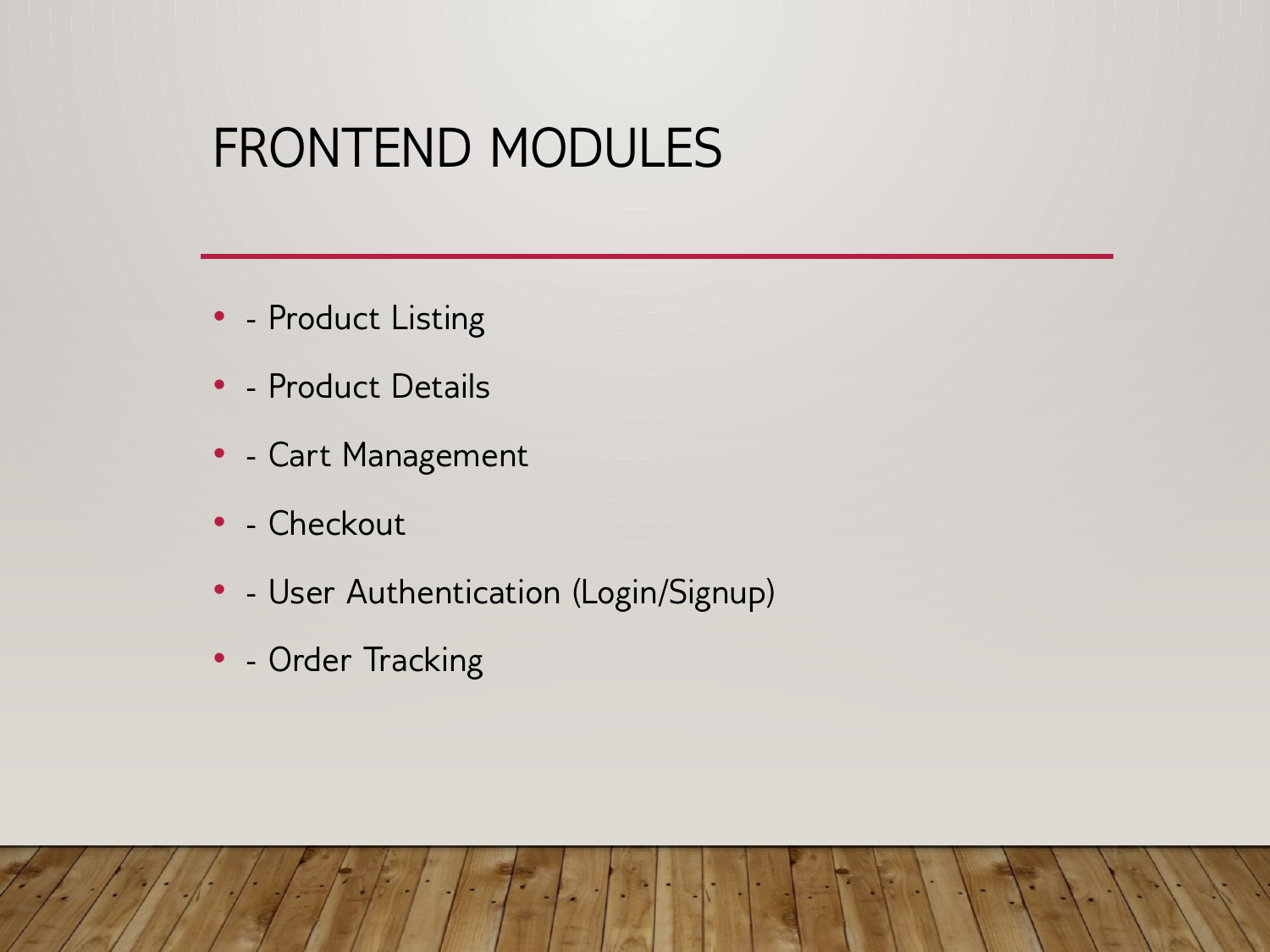

# Frontend Modules
- Product Listing
- Product Details
- Cart Management
- Checkout
- User Authentication (Login/Signup)
- Order Tracking